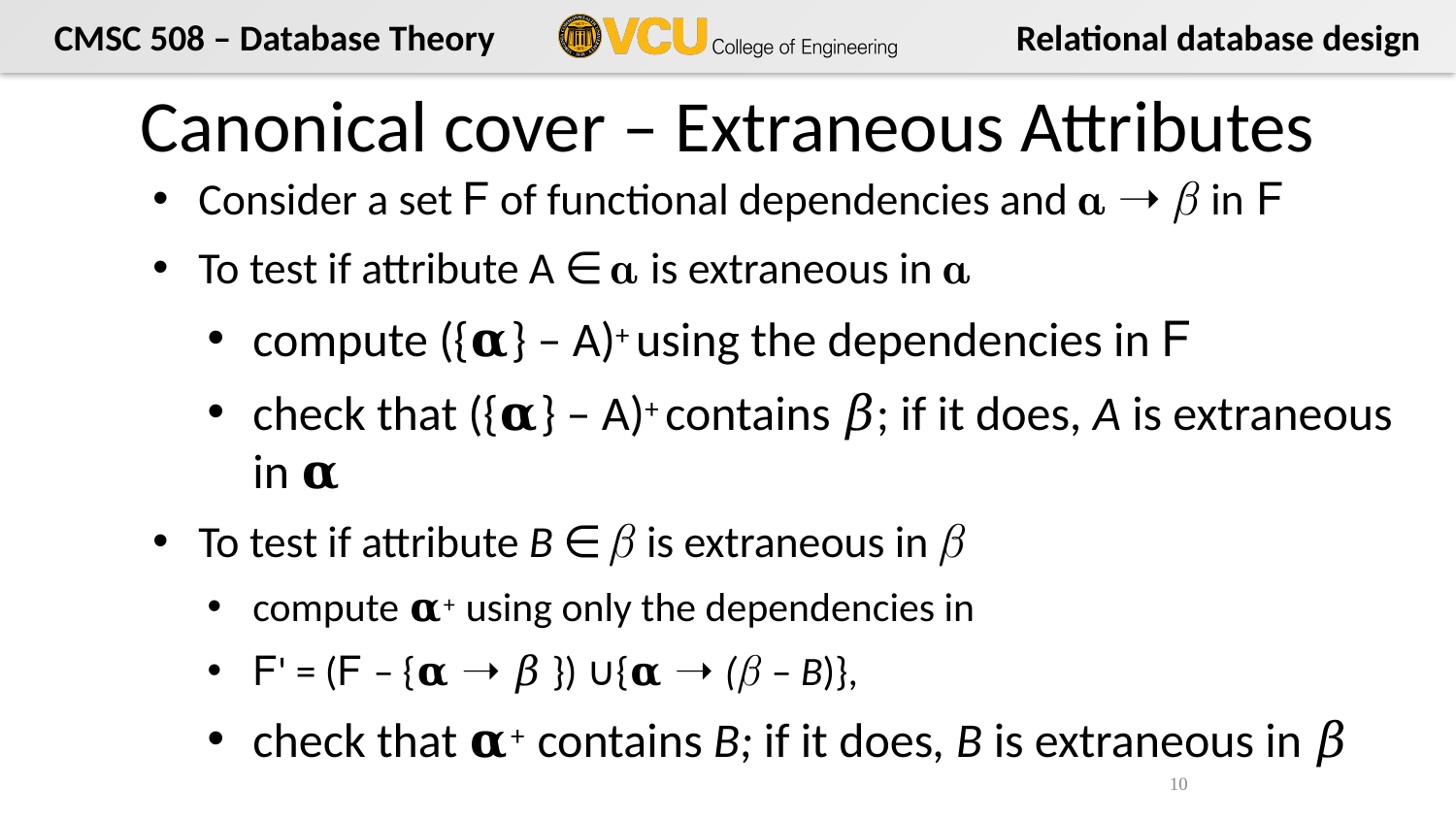

# Canonical cover – Extraneous Attributes
Consider a set F of functional dependencies and 𝛂 ➝ 𝛽 in F
To test if attribute A ∈ 𝛂 is extraneous in 𝛂
compute ({𝛂} – A)+ using the dependencies in F
check that ({𝛂} – A)+ contains 𝛽; if it does, A is extraneous in 𝛂
To test if attribute B ∈ 𝛽 is extraneous in 𝛽
compute 𝛂+  using only the dependencies in
F' = (F – {𝛂 ➝ 𝛽 }) ∪{𝛂 ➝ (𝛽 – B)},
check that 𝛂+  contains B; if it does, B is extraneous in 𝛽

10